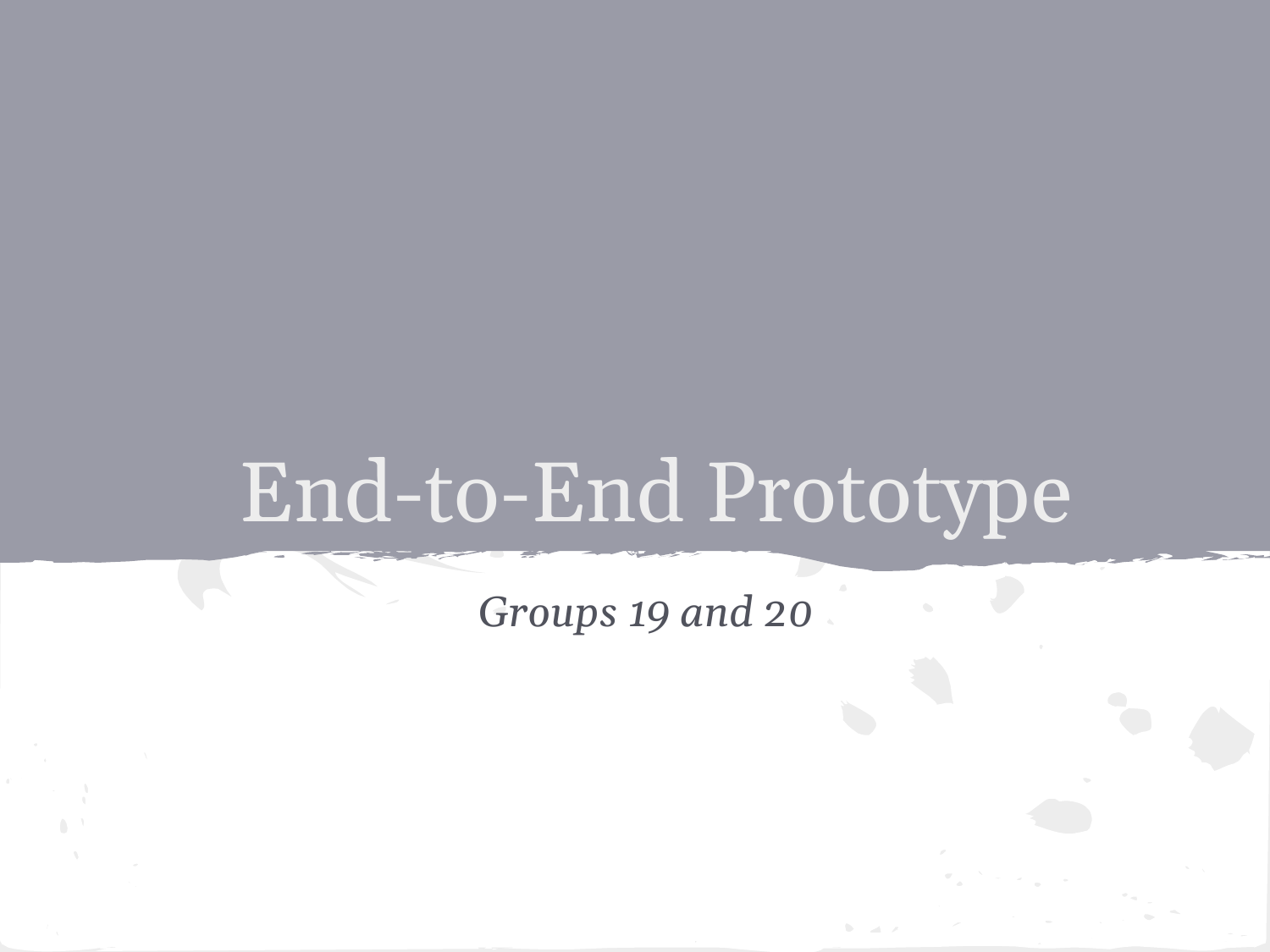

# End-to-End Prototype
Groups 19 and 20